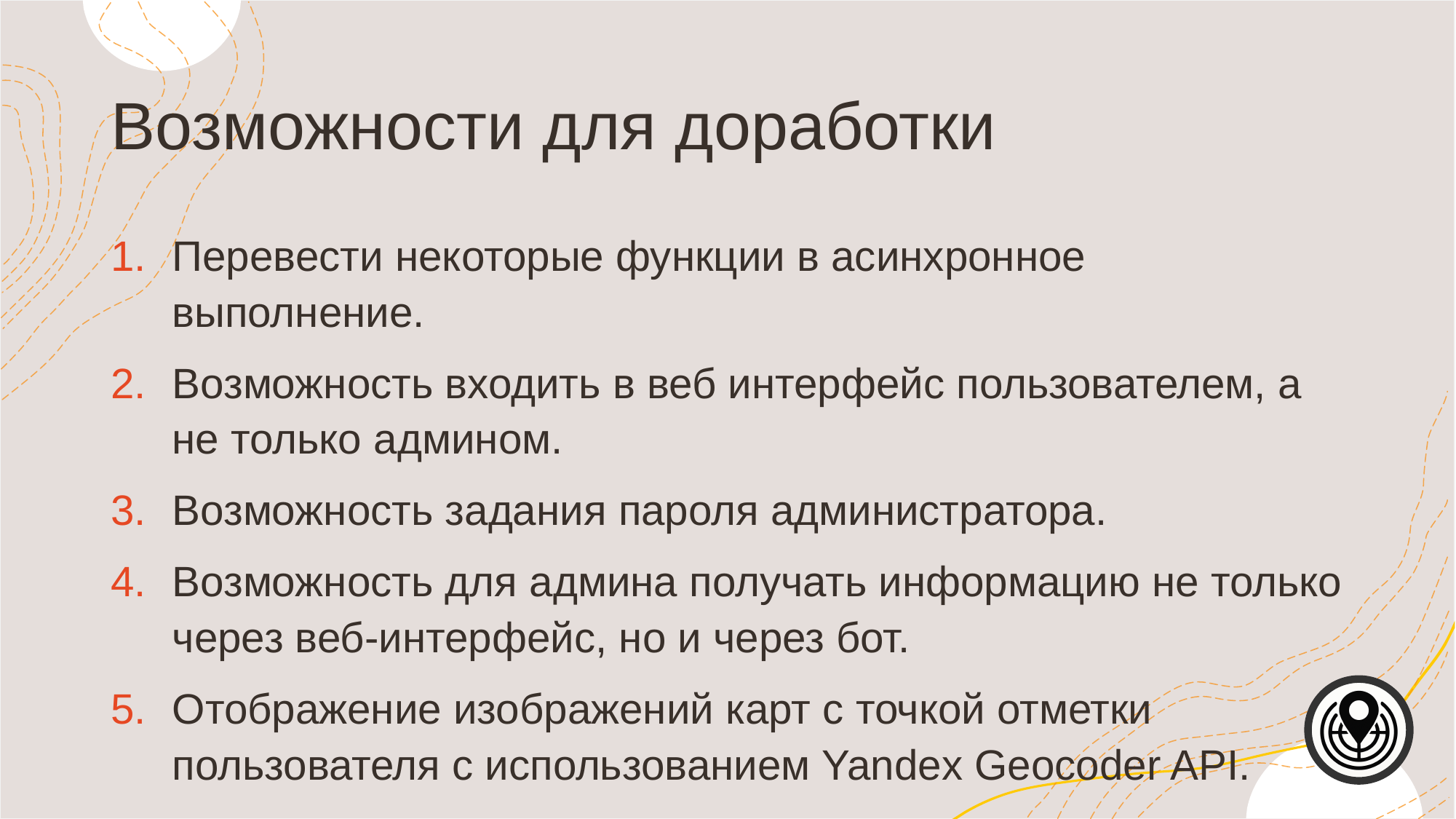

# Возможности для доработки
Перевести некоторые функции в асинхронное выполнение.
Возможность входить в веб интерфейс пользователем, а не только админом.
Возможность задания пароля администратора.
Возможность для админа получать информацию не только через веб-интерфейс, но и через бот.
Отображение изображений карт с точкой отметки пользователя с использованием Yandex Geocoder API.